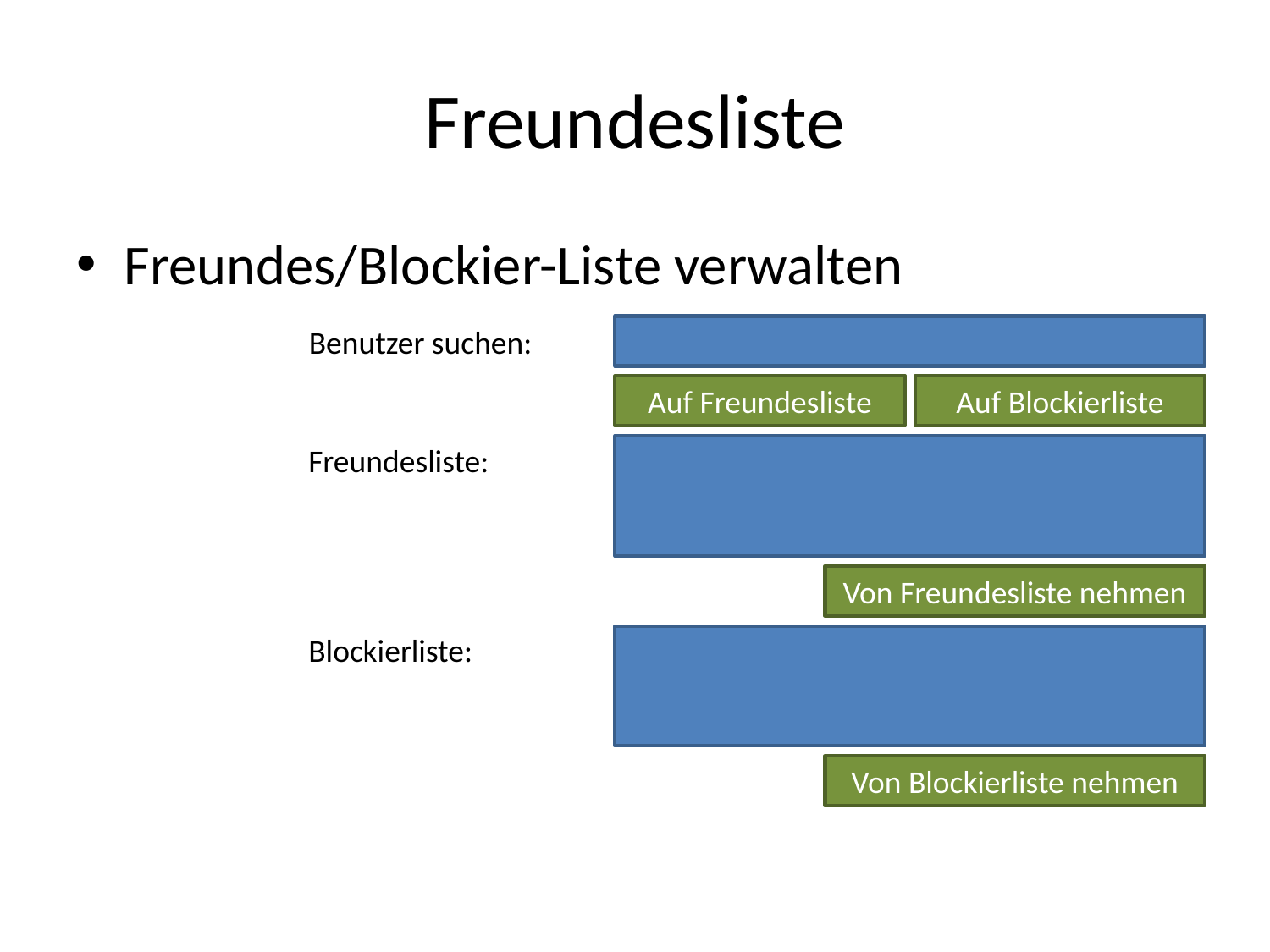

# Freundesliste
Freundes/Blockier-Liste verwalten
Benutzer suchen:

Auf Freundesliste
Auf Blockierliste
Freundesliste:

Von Freundesliste nehmen
Blockierliste:

Von Blockierliste nehmen